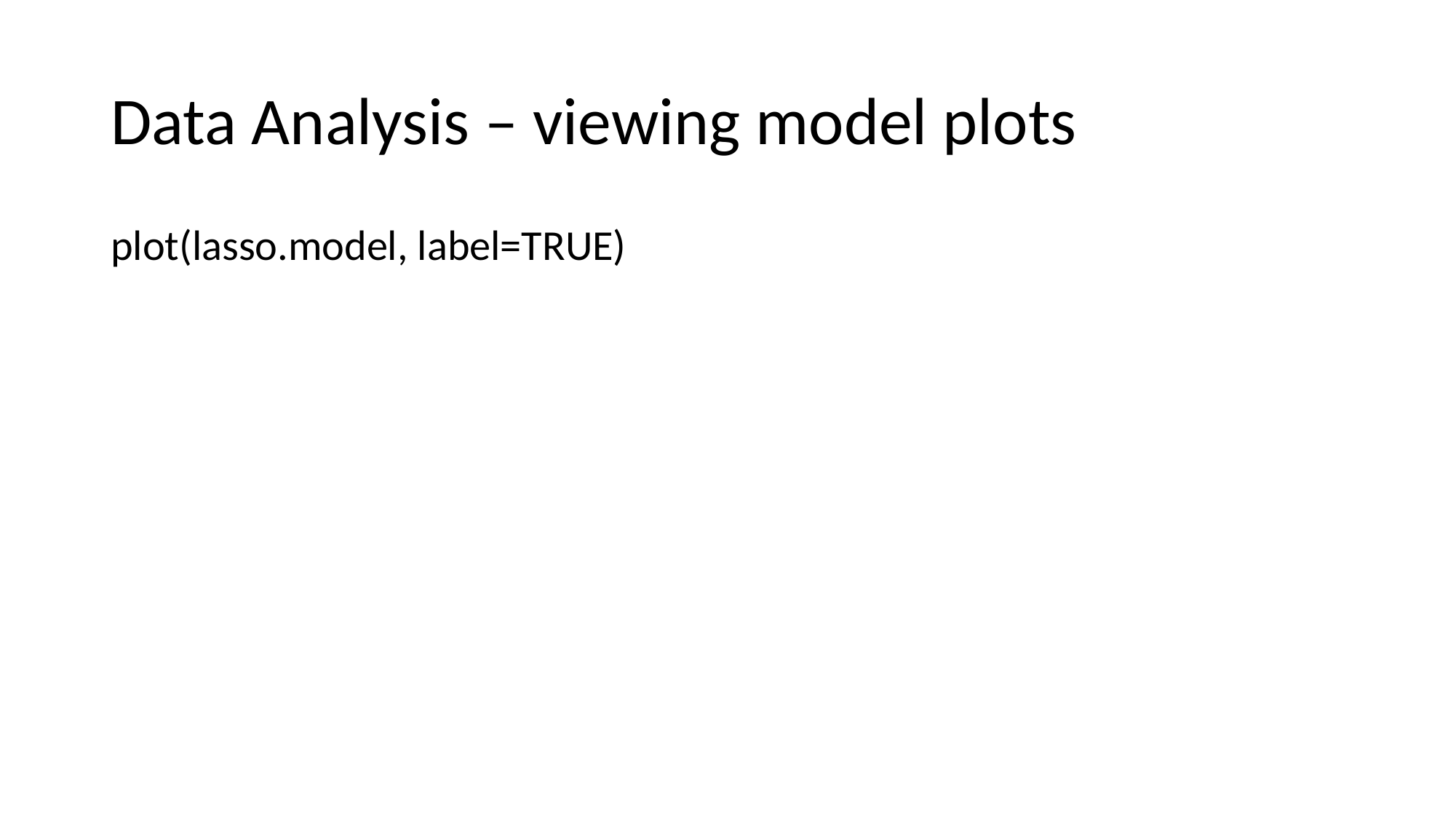

# Data Analysis – viewing model plots
plot(lasso.model, label=TRUE)